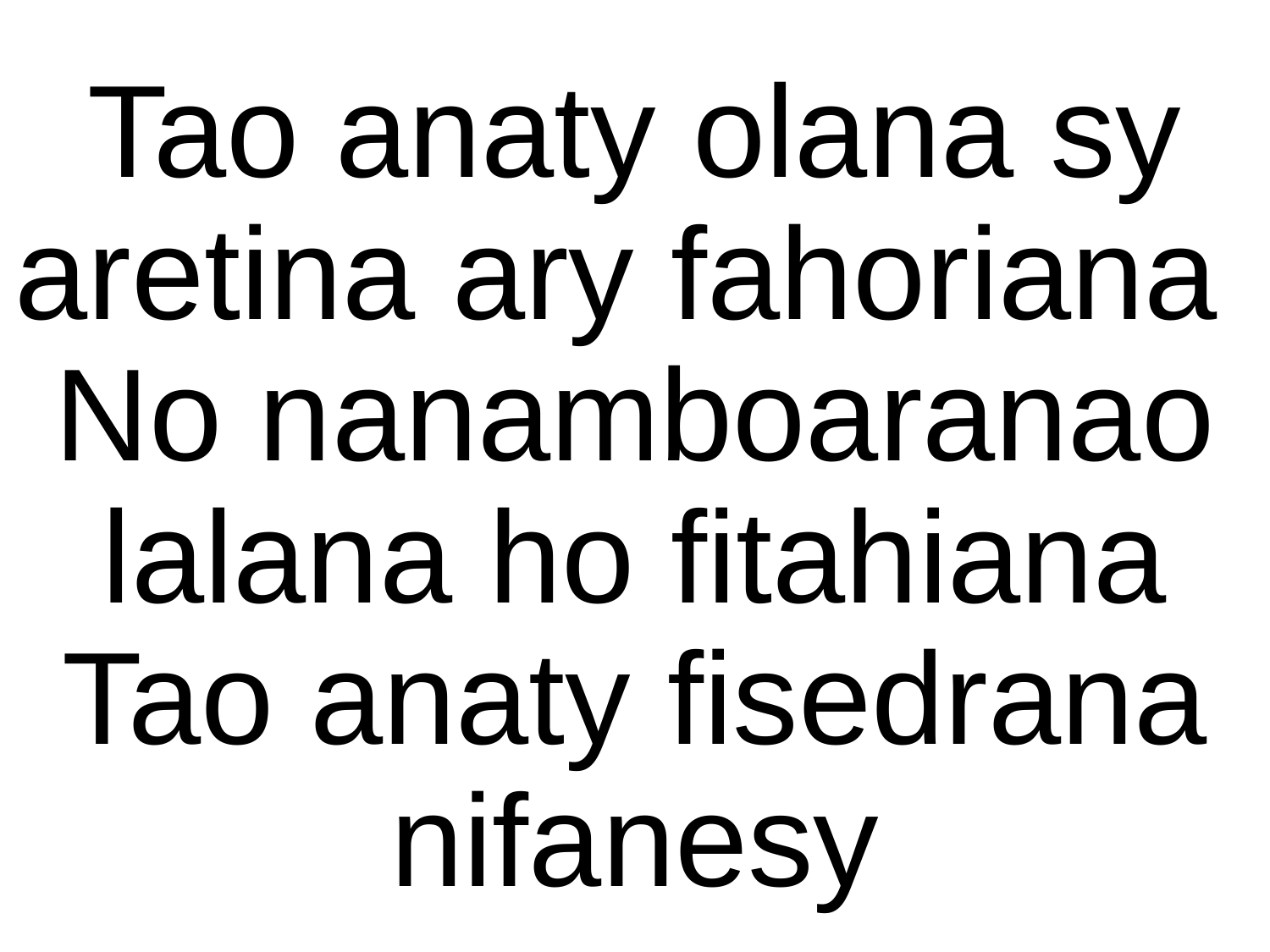

# Tao anaty olana sy aretina ary fahoriana No nanamboaranao lalana ho fitahiana Tao anaty fisedrana nifanesy